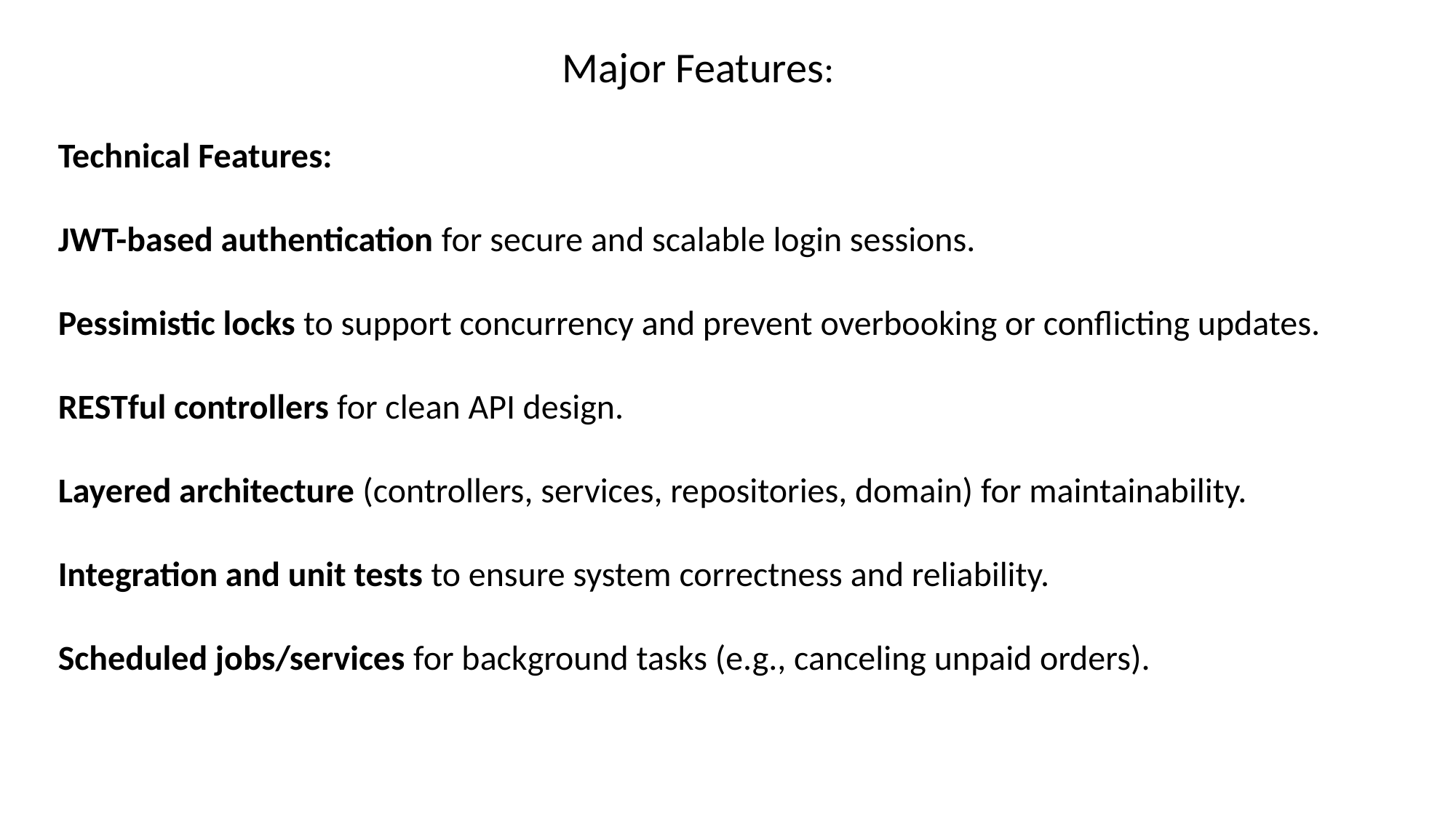

Major Features:

Technical Features:

JWT-based authentication for secure and scalable login sessions.

Pessimistic locks to support concurrency and prevent overbooking or conflicting updates.

RESTful controllers for clean API design.

Layered architecture (controllers, services, repositories, domain) for maintainability.

Integration and unit tests to ensure system correctness and reliability.

Scheduled jobs/services for background tasks (e.g., canceling unpaid orders).